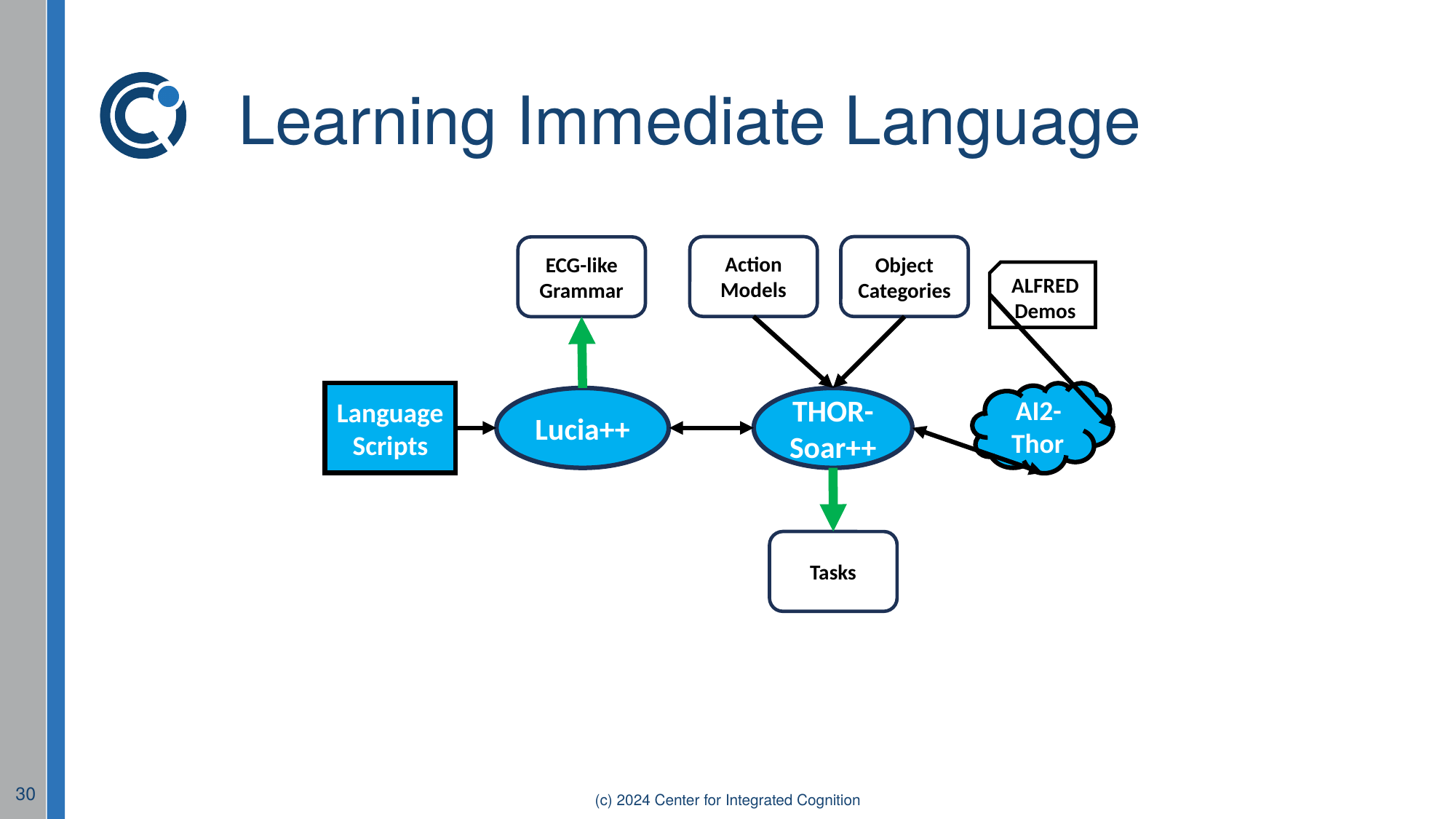

# Learning Immediate Language
Action Models
Object Categories
ECG-like Grammar
ALFRED Demos
Language
Scripts
AI2-Thor
Lucia++
THOR-Soar++
Tasks
30
(c) 2024 Center for Integrated Cognition